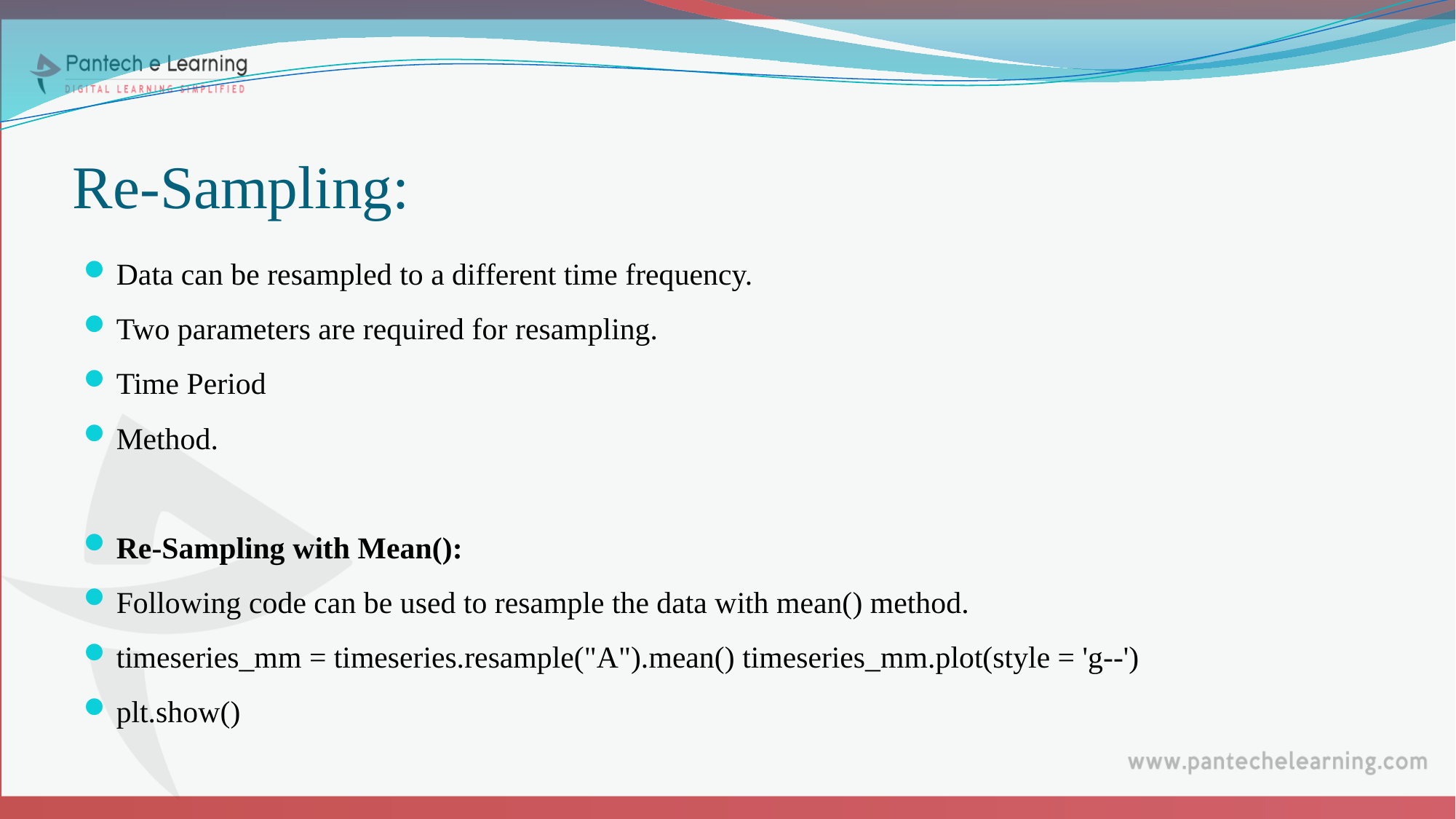

# Re-Sampling:
Data can be resampled to a different time frequency.
Two parameters are required for resampling.
Time Period
Method.

Re-Sampling with Mean():
Following code can be used to resample the data with mean() method.
timeseries_mm = timeseries.resample("A").mean() timeseries_mm.plot(style = 'g--')
plt.show()